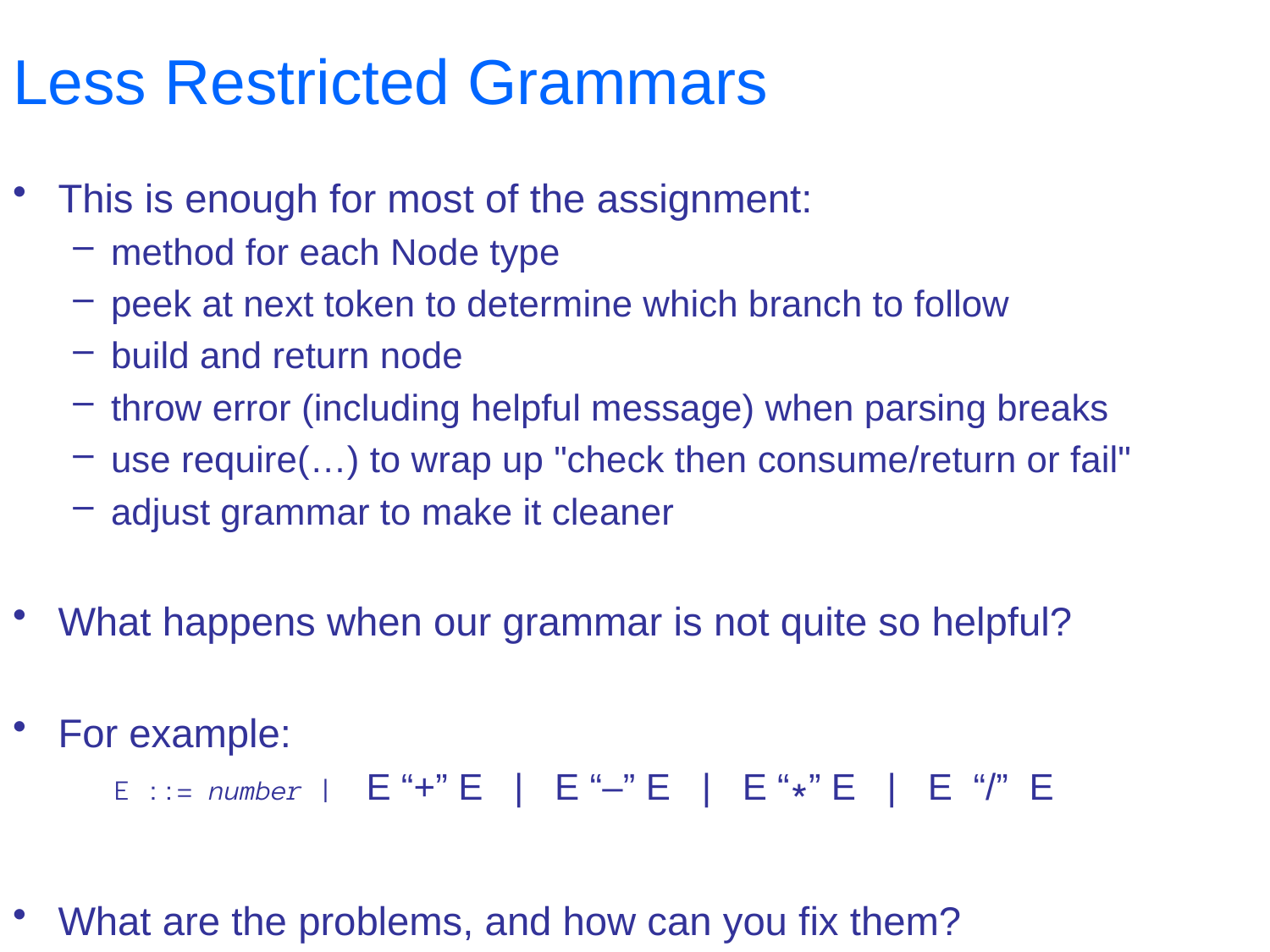

# Less Restricted Grammars
This is enough for most of the assignment:
method for each Node type
peek at next token to determine which branch to follow
build and return node
throw error (including helpful message) when parsing breaks
use require(…) to wrap up "check then consume/return or fail"
adjust grammar to make it cleaner

What happens when our grammar is not quite so helpful?

For example:
	E ::= number |  E “+” E   |   E “–” E   |   E “∗” E   |   E  “/”  E

What are the problems, and how can you fix them?